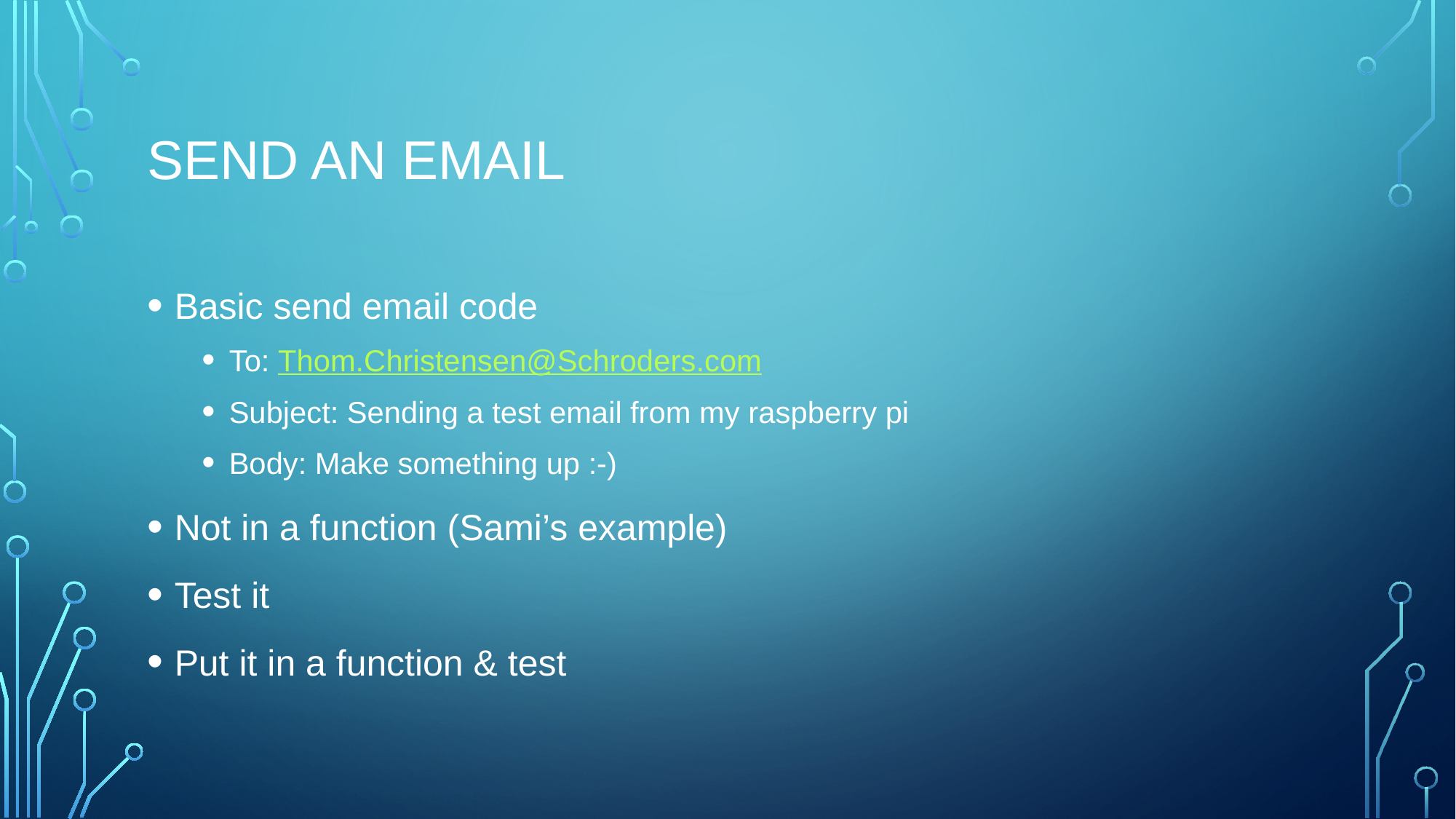

# Send an email
Basic send email code
To: Thom.Christensen@Schroders.com
Subject: Sending a test email from my raspberry pi
Body: Make something up :-)
Not in a function (Sami’s example)
Test it
Put it in a function & test